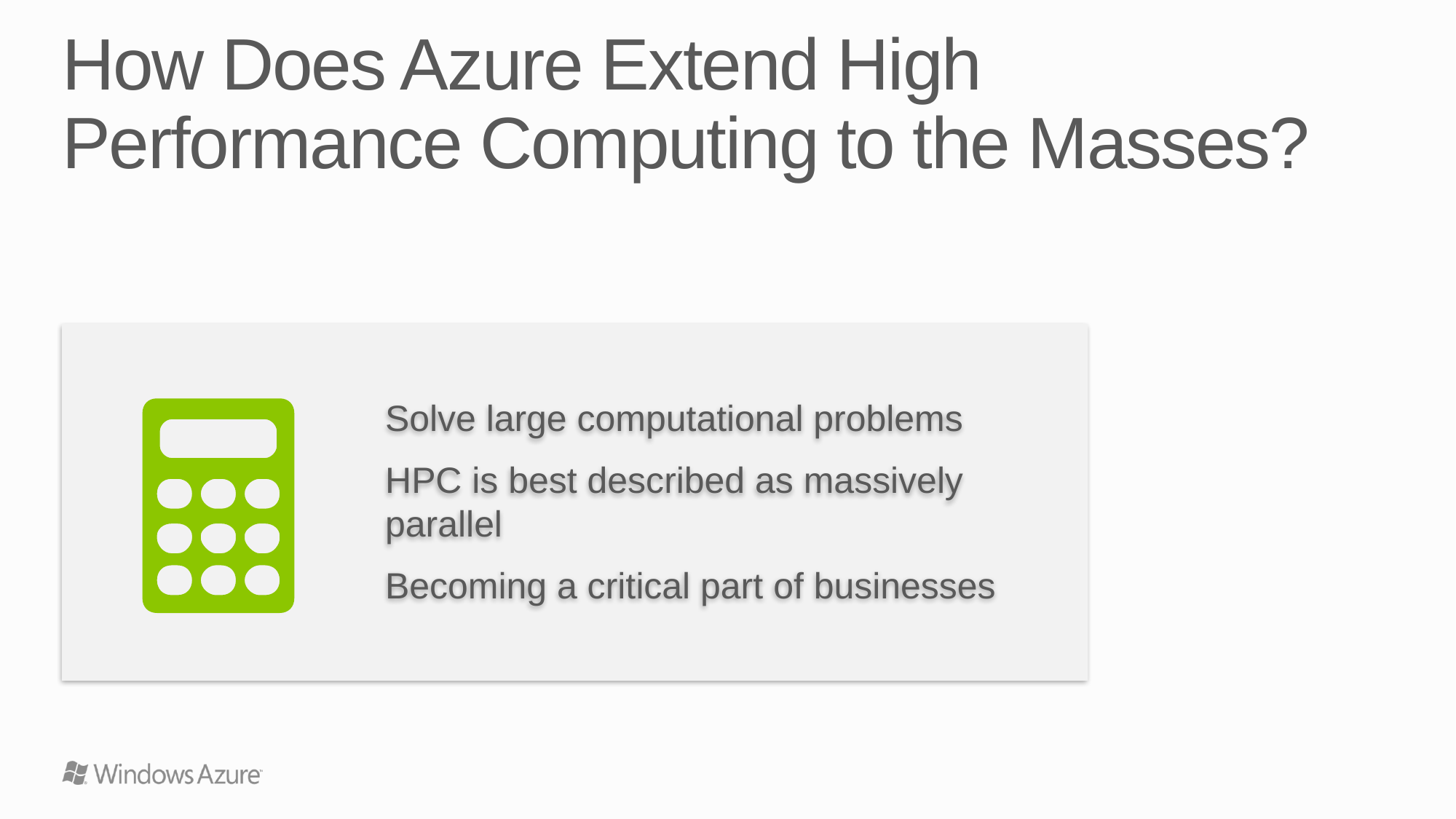

# How Does Azure Extend High Performance Computing to the Masses?

Solve large computational problems
HPC is best described as massively parallel
Becoming a critical part of businesses